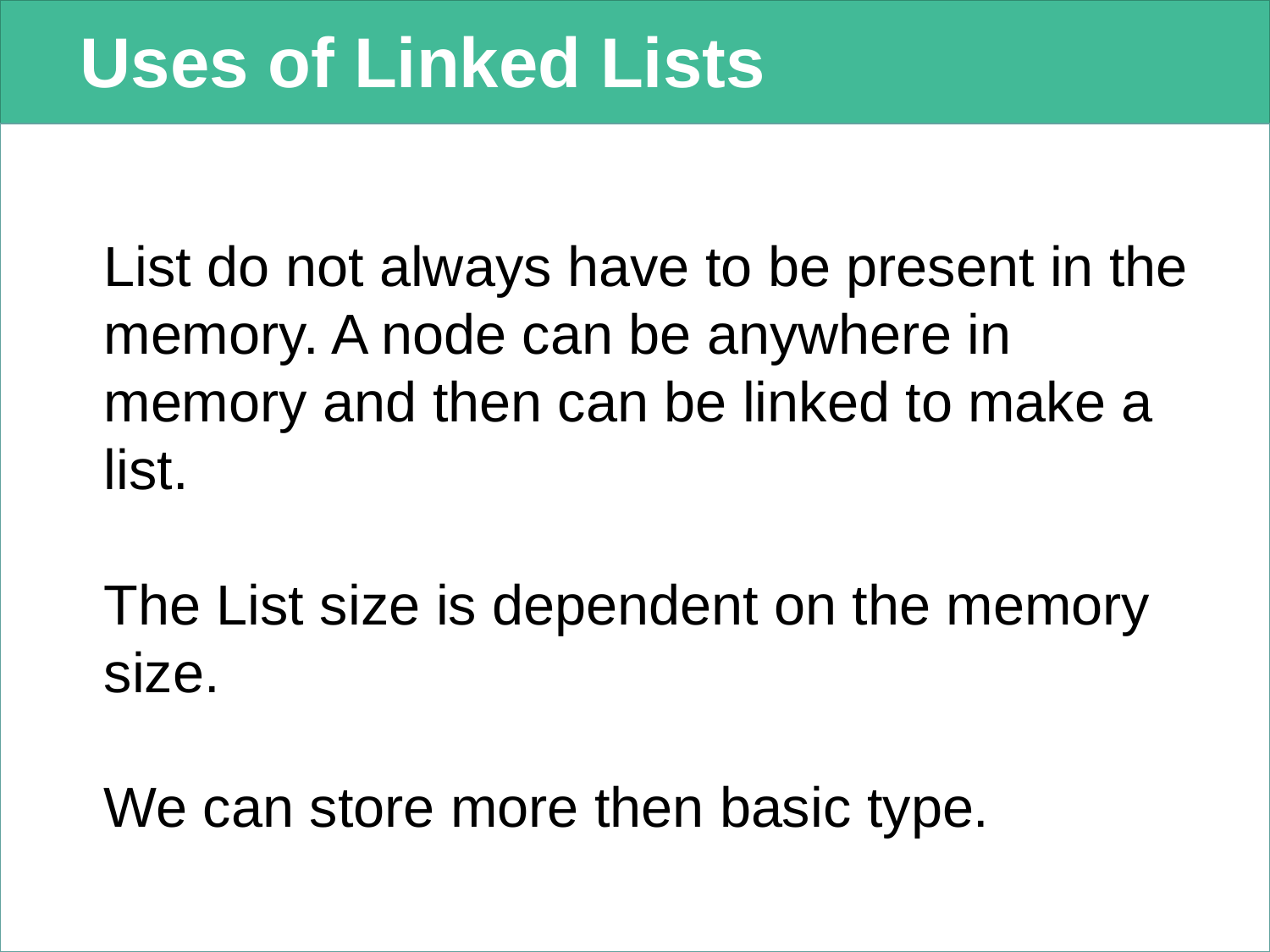

# Uses of Linked Lists

List do not always have to be present in the memory. A node can be anywhere in memory and then can be linked to make a list.
The List size is dependent on the memory size.
We can store more then basic type.